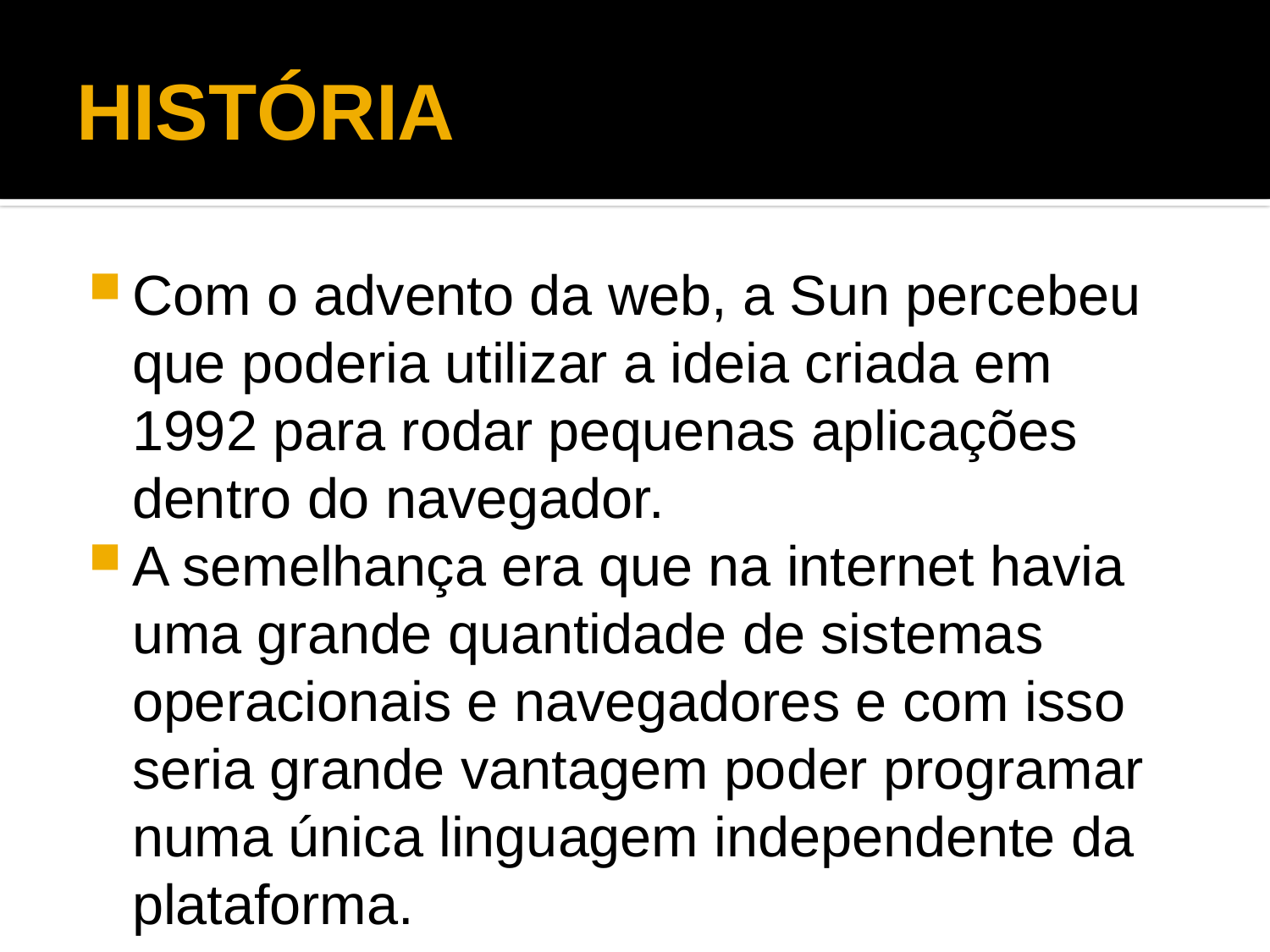

# HISTÓRIA
Com o advento da web, a Sun percebeu que poderia utilizar a ideia criada em 1992 para rodar pequenas aplicações dentro do navegador.
A semelhança era que na internet havia uma grande quantidade de sistemas operacionais e navegadores e com isso seria grande vantagem poder programar numa única linguagem independente da plataforma.